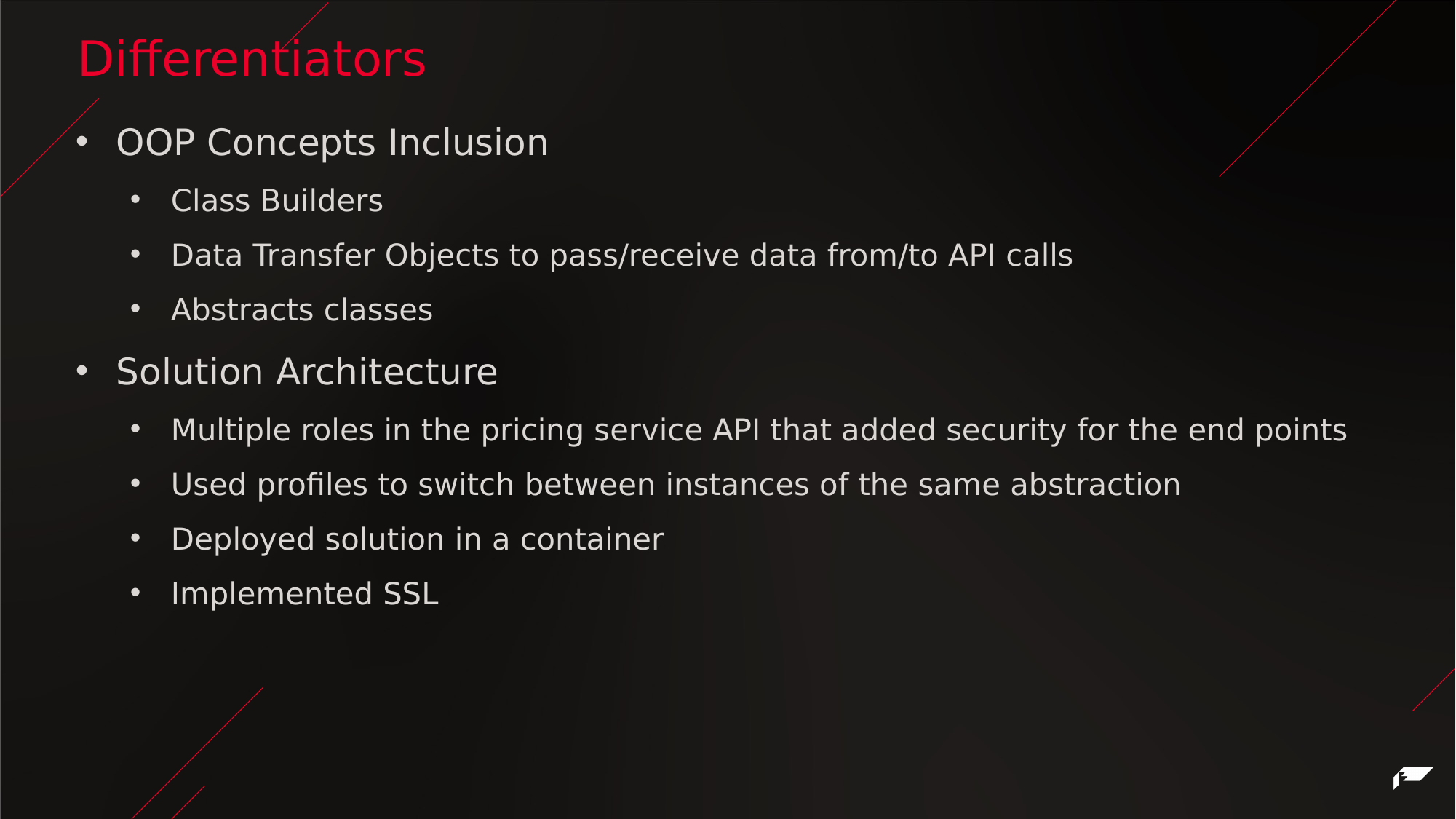

Differentiators
OOP Concepts Inclusion
Class Builders
Data Transfer Objects to pass/receive data from/to API calls
Abstracts classes
Solution Architecture
Multiple roles in the pricing service API that added security for the end points
Used profiles to switch between instances of the same abstraction
Deployed solution in a container
Implemented SSL